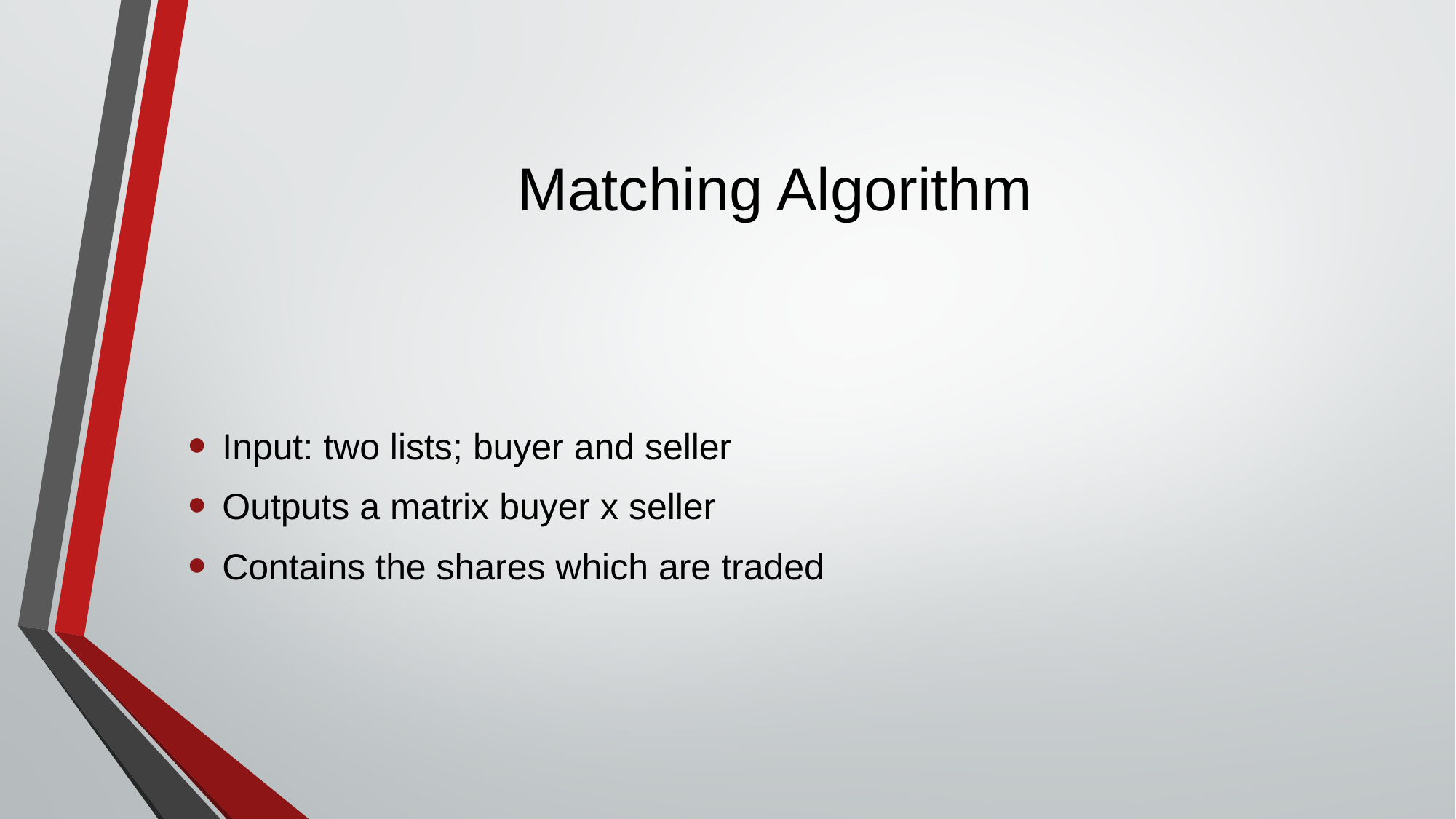

# Matching Algorithm
Input: two lists; buyer and seller
Outputs a matrix buyer x seller
Contains the shares which are traded